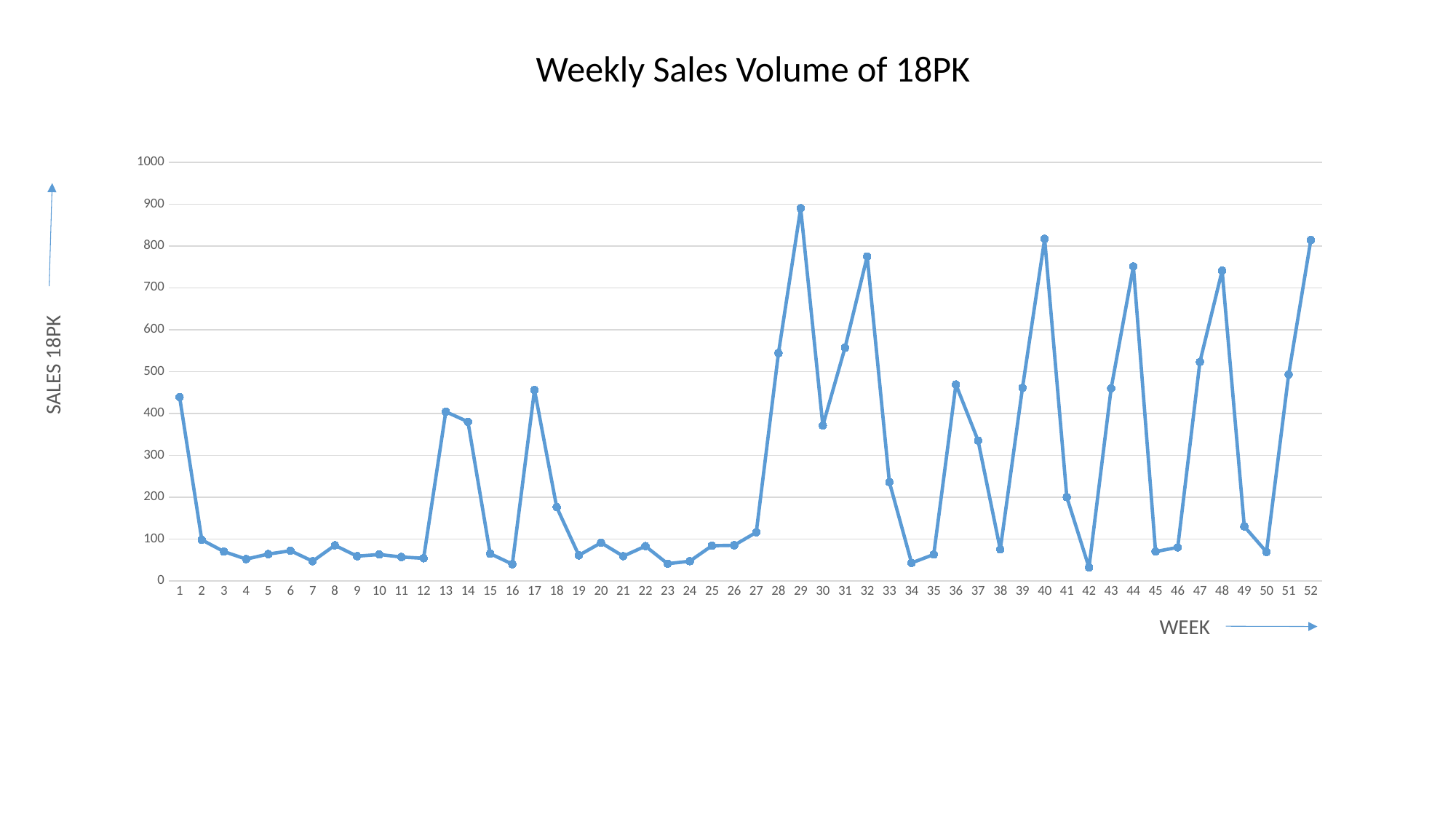

Weekly Sales Volume of 18PK

### Chart

| Category | CASES 18PK |
|---|---|
SALES 18PK
WEEK